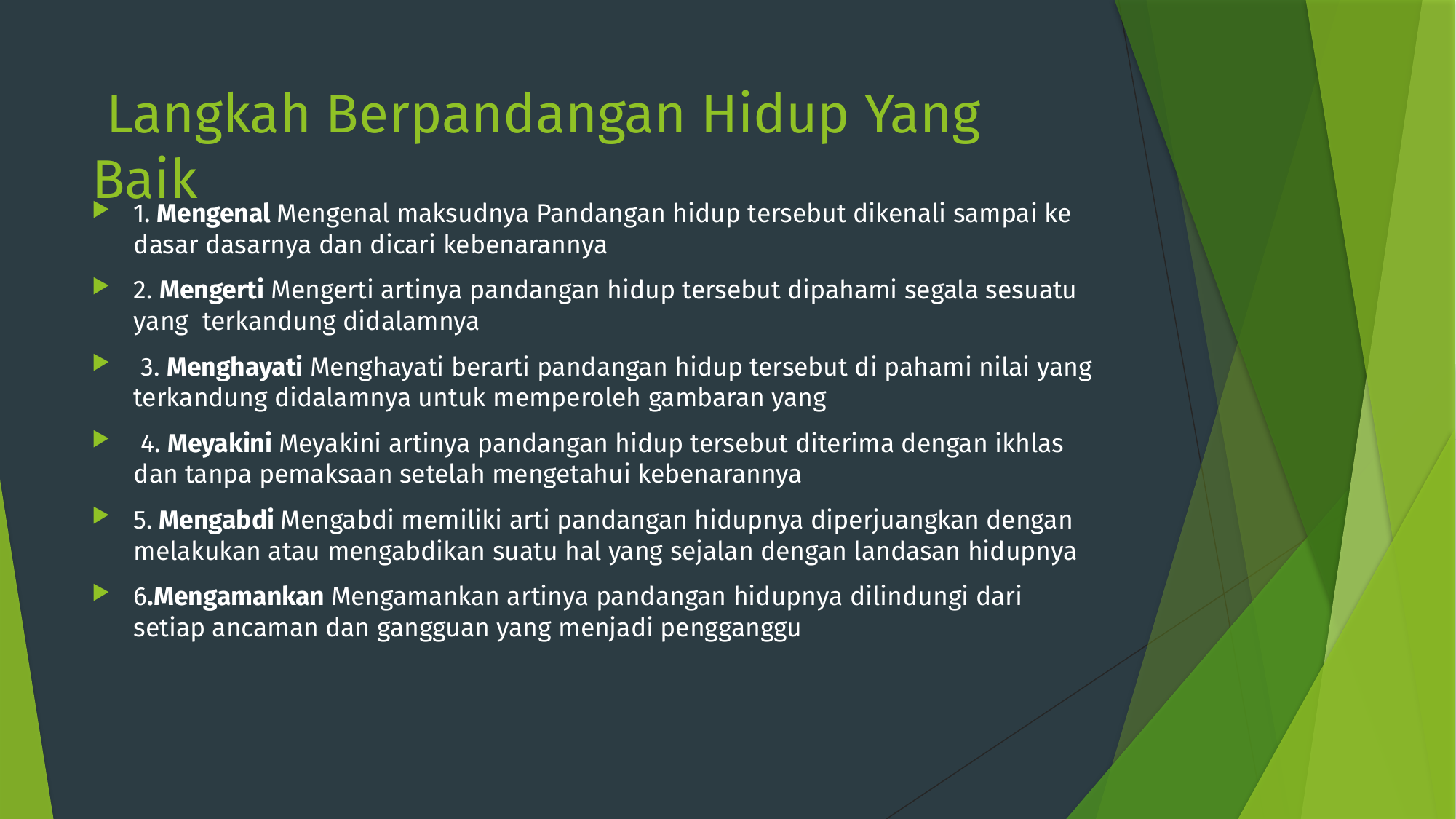

# Langkah Berpandangan Hidup Yang Baik
1. Mengenal Mengenal maksudnya Pandangan hidup tersebut dikenali sampai ke dasar dasarnya dan dicari kebenarannya
2. Mengerti Mengerti artinya pandangan hidup tersebut dipahami segala sesuatu yang  terkandung didalamnya
 3. Menghayati Menghayati berarti pandangan hidup tersebut di pahami nilai yang terkandung didalamnya untuk memperoleh gambaran yang
 4. Meyakini Meyakini artinya pandangan hidup tersebut diterima dengan ikhlas dan tanpa pemaksaan setelah mengetahui kebenarannya
5. Mengabdi Mengabdi memiliki arti pandangan hidupnya diperjuangkan dengan melakukan atau mengabdikan suatu hal yang sejalan dengan landasan hidupnya
6.Mengamankan Mengamankan artinya pandangan hidupnya dilindungi dari setiap ancaman dan gangguan yang menjadi pengganggu